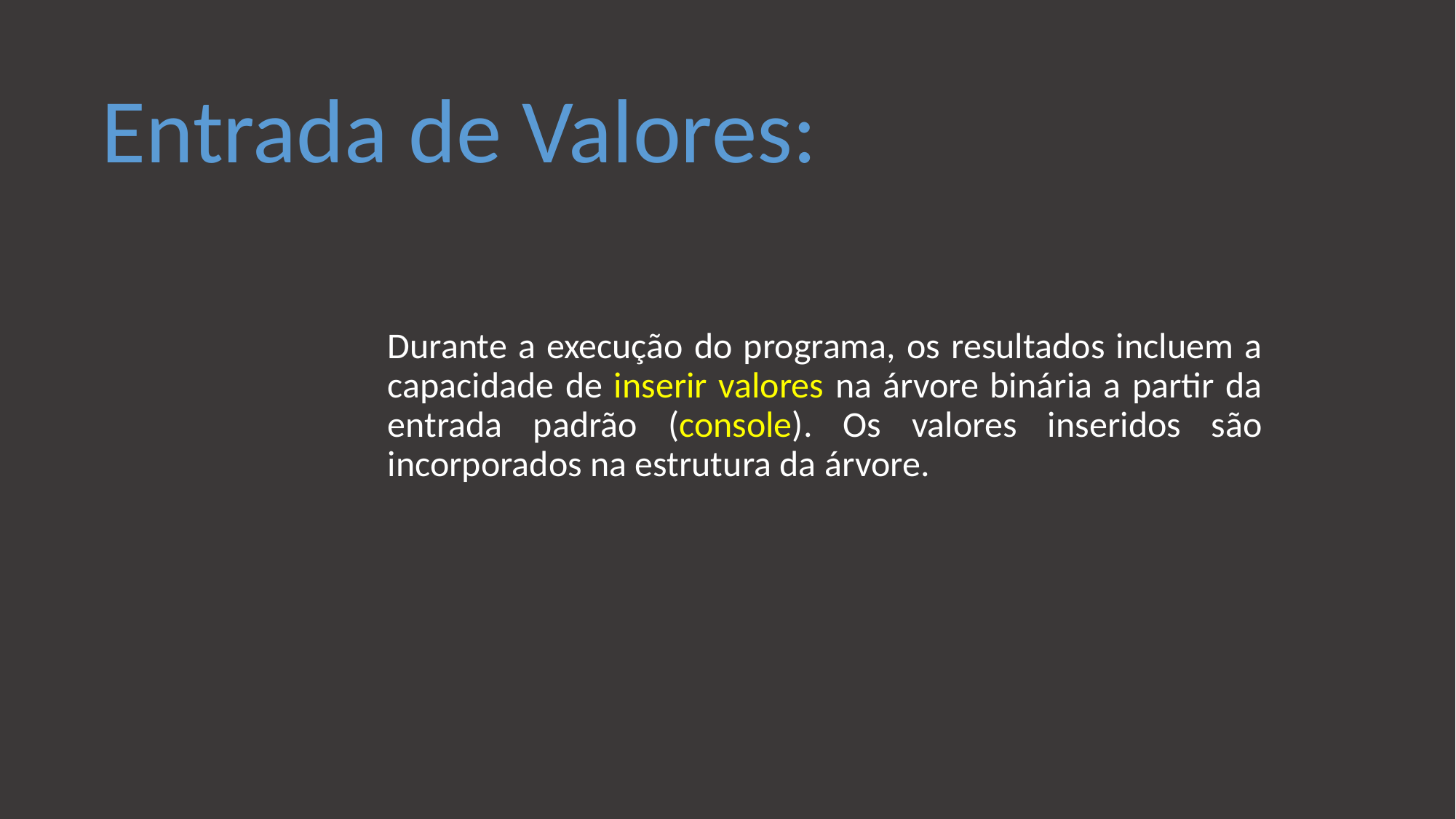

# Entrada de Valores:
Durante a execução do programa, os resultados incluem a capacidade de inserir valores na árvore binária a partir da entrada padrão (console). Os valores inseridos são incorporados na estrutura da árvore.